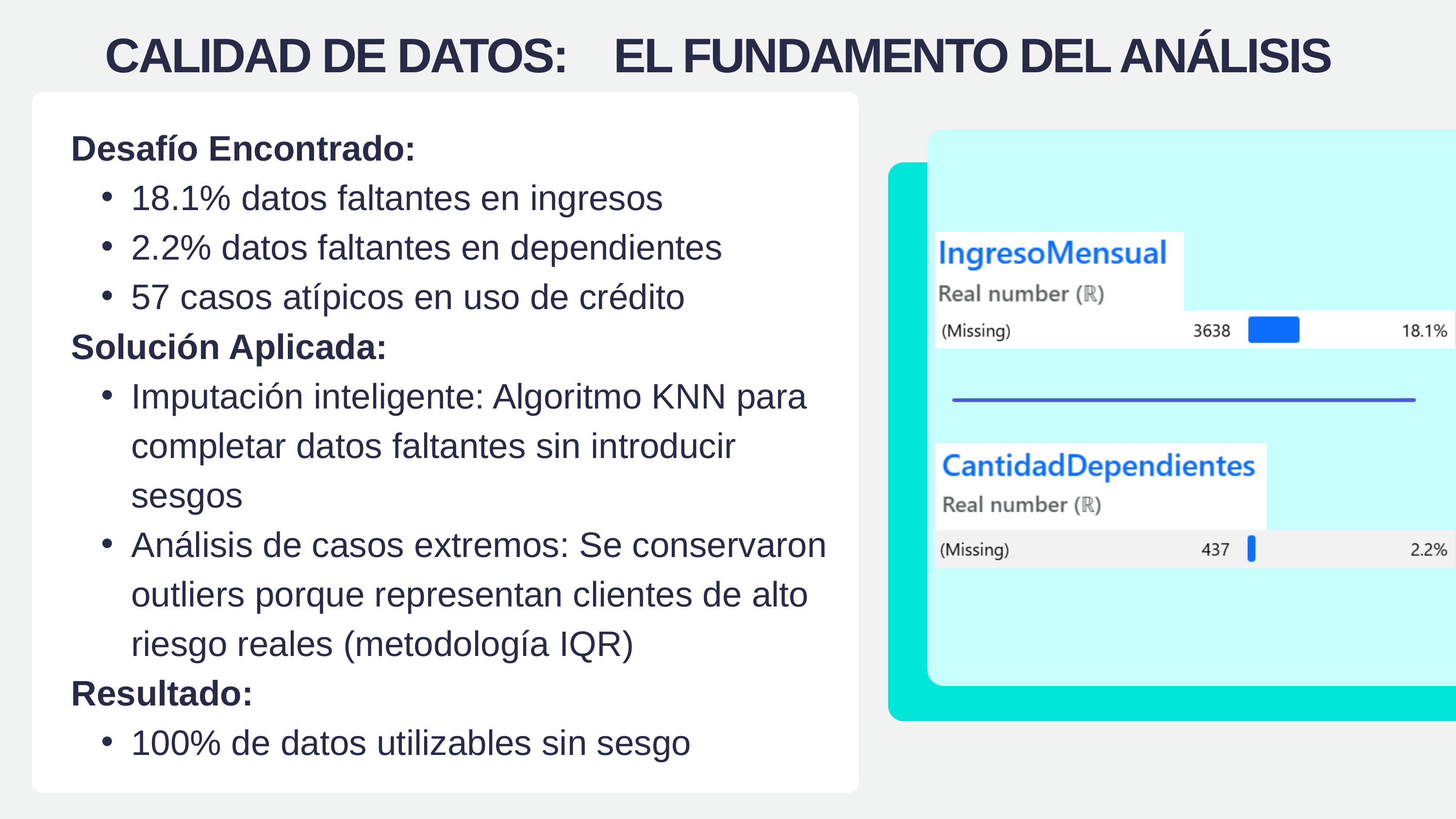

CALIDAD DE DATOS:    EL FUNDAMENTO DEL ANÁLISIS

Desafío Encontrado:
18.1% datos faltantes en ingresos
2.2% datos faltantes en dependientes
57 casos atípicos en uso de crédito
Solución Aplicada:
Imputación inteligente: Algoritmo KNN para completar datos faltantes sin introducir sesgos
Análisis de casos extremos: Se conservaron outliers porque representan clientes de alto riesgo reales (metodología IQR)
Resultado:
100% de datos utilizables sin sesgo